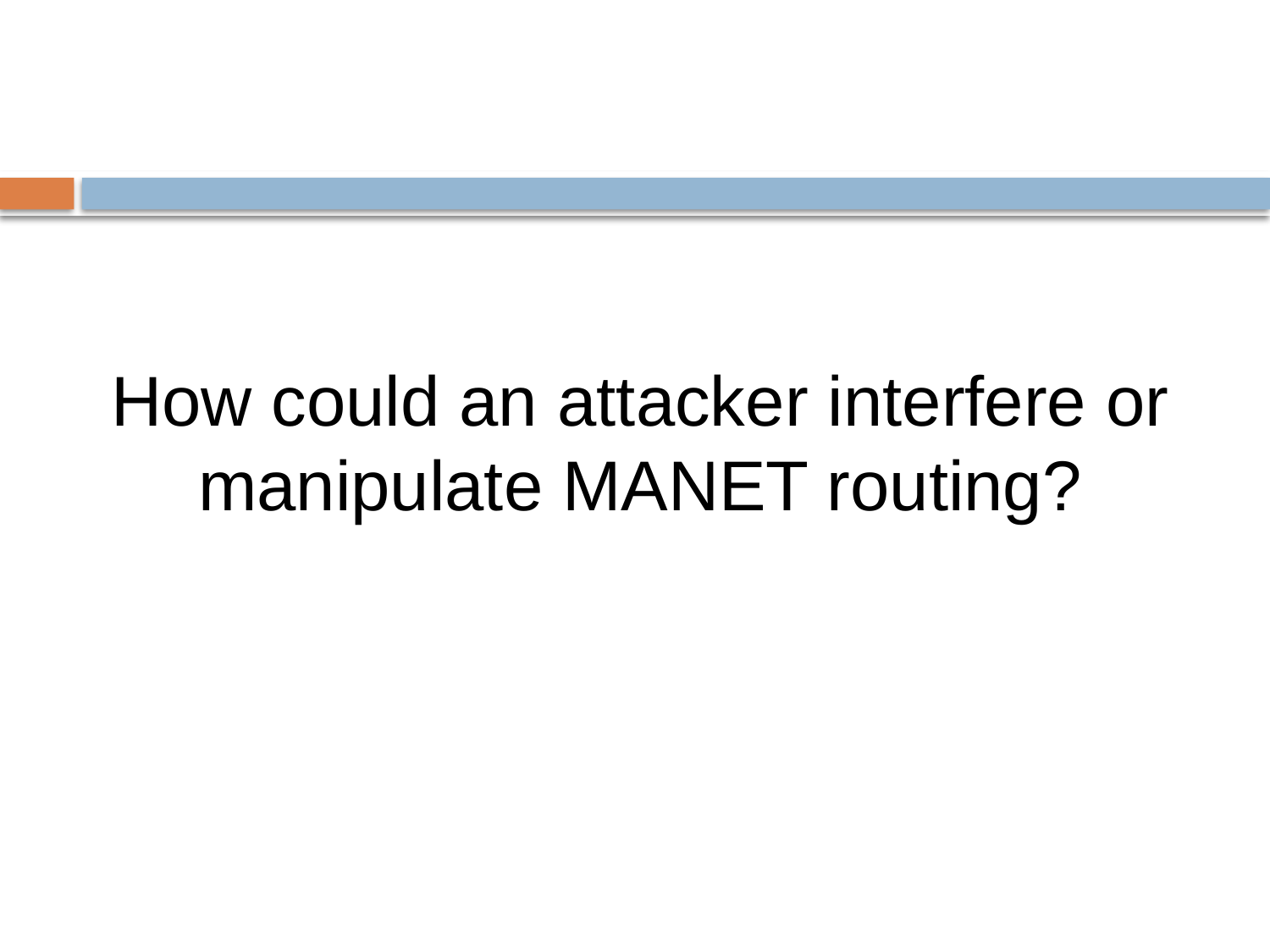

How could an attacker interfere or manipulate MANET routing?